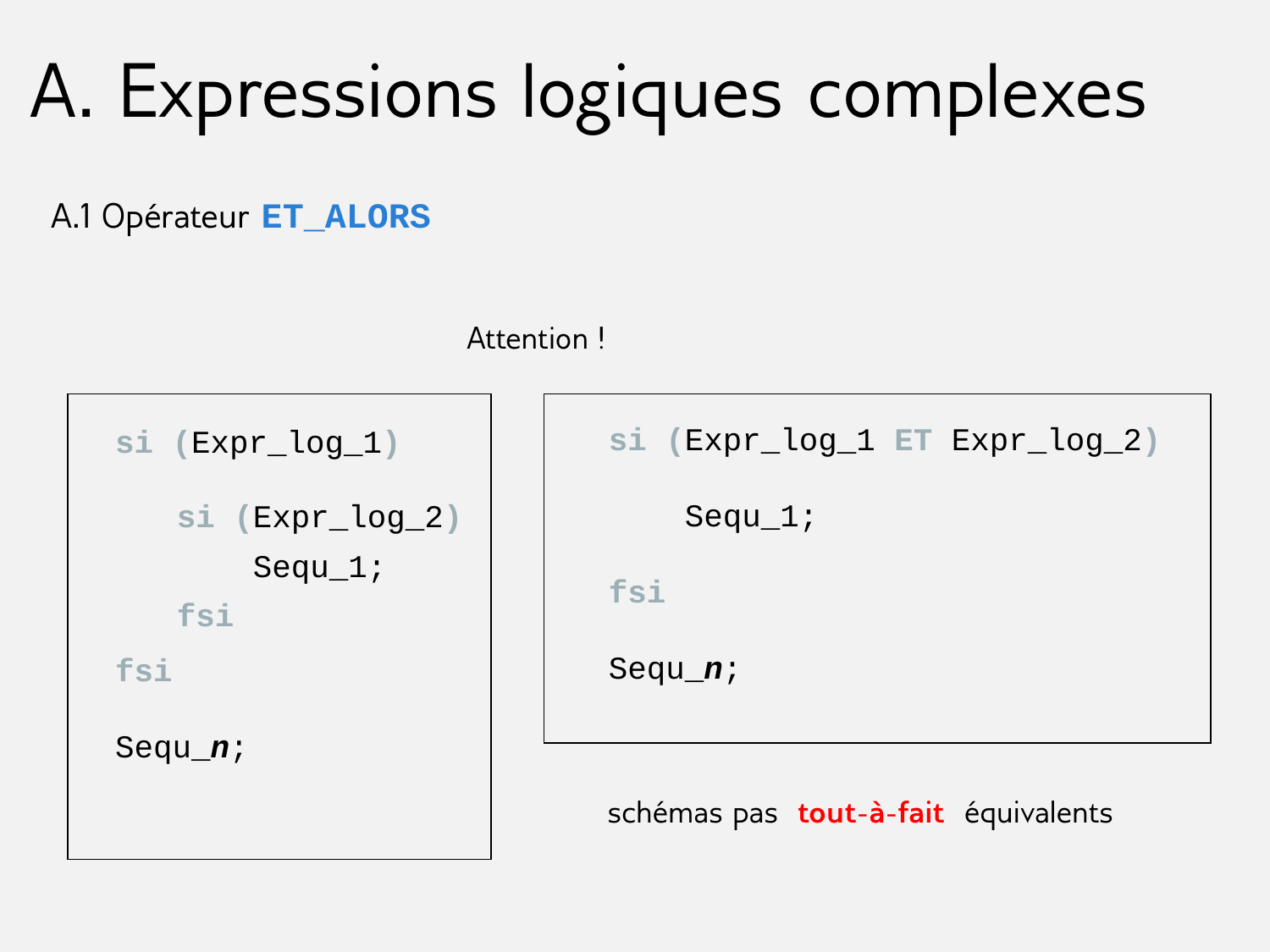

A. Expressions logiques complexes
A.1 Opérateur ET_ALORS
Attention !

si (Expr_log_1)

fsi

Sequ_n;
si (Expr_log_2)
    Sequ_1;
fsi

si (Expr_log_1 ET Expr_log_2)

    Sequ_1;

fsi

Sequ_n;
schémas pas  tout-à-fait  équivalents